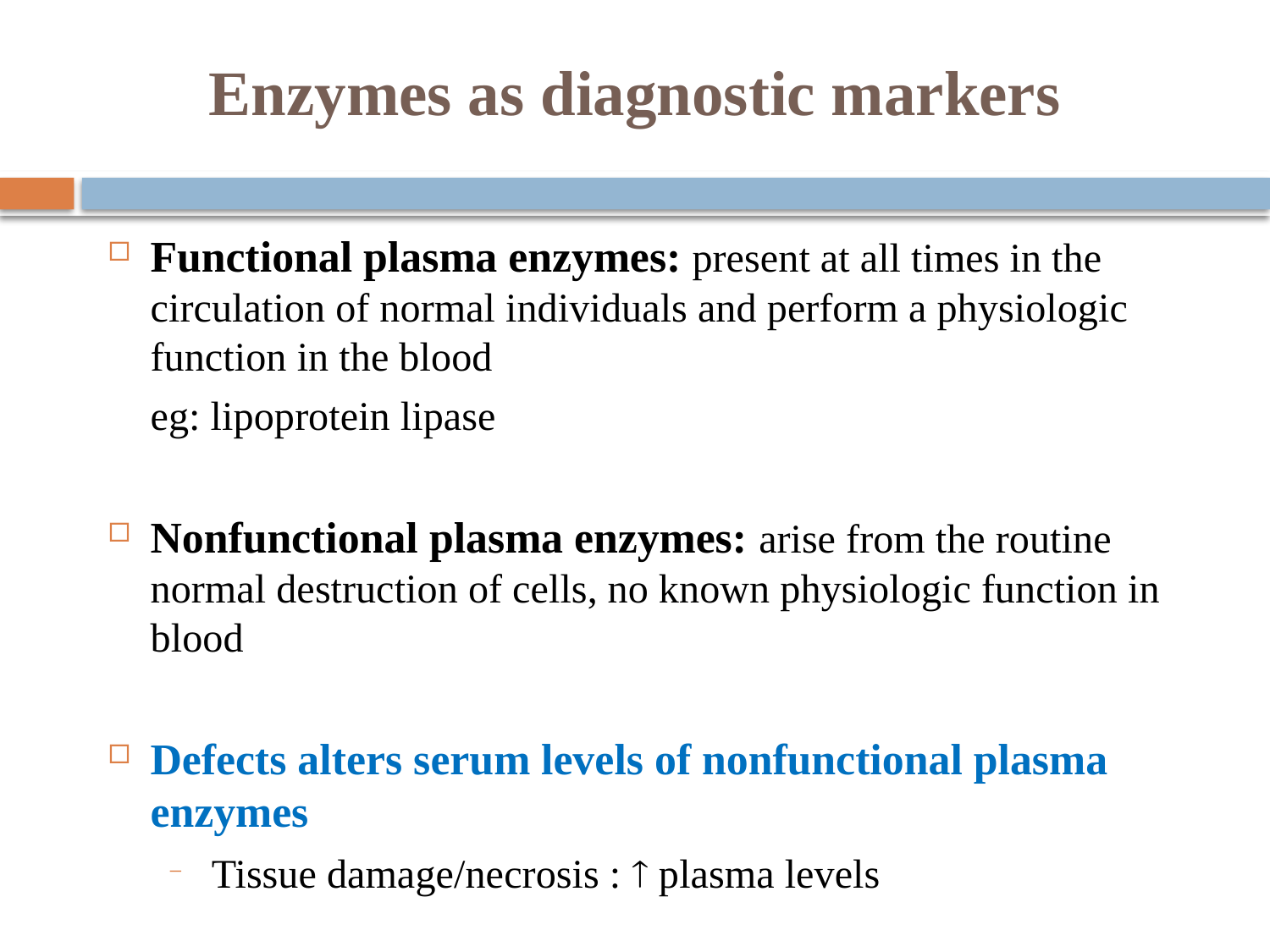

Enzymes as diagnostic markers
Functional plasma enzymes: present at all times in the circulation of normal individuals and perform a physiologic function in the blood
	eg: lipoprotein lipase

Nonfunctional plasma enzymes: arise from the routine normal destruction of cells, no known physiologic function in blood

Defects alters serum levels of nonfunctional plasma enzymes
Tissue damage/necrosis : ↑ plasma levels